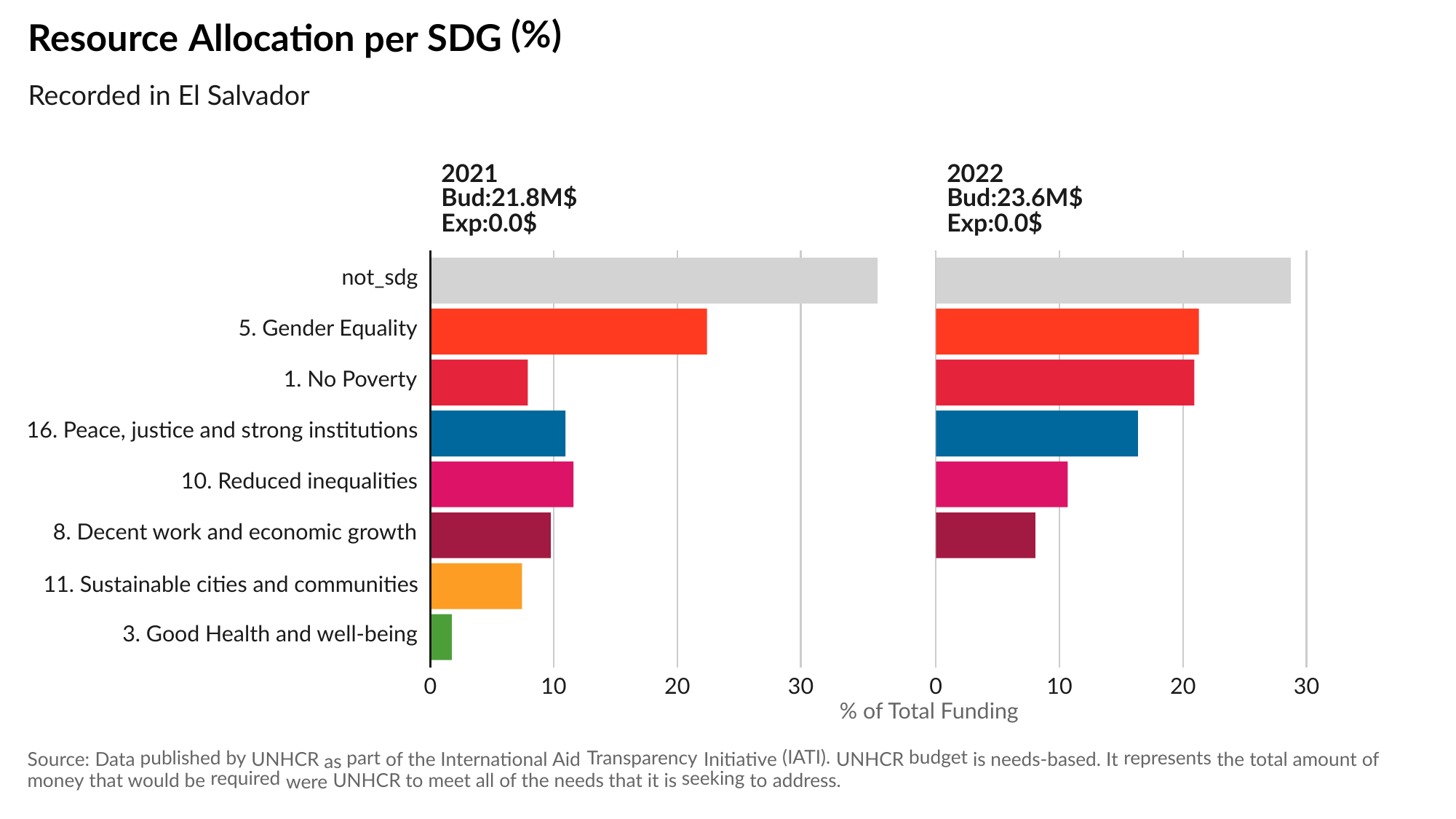

(%)
Allocation
SDG
Resource
per
Salvador
Recorded
El
in
2021
2022
Bud:21.8M$
Bud:23.6M$
Exp:0.0$
Exp:0.0$

not_sdg

5. Gender Equality

1. No Poverty

16. Peace, justice and strong institutions

10. Reduced inequalities

8. Decent work and economic growth

11. Sustainable cities and communities

3. Good Health and well-being
30
30
0
10
20
0
10
20
% of Total Funding
(IATI).
budget
published
by
Transparency
part
represents
the
International
needs-based.
the
total
Aid
Initiative
is
of
of
UNHCR
UNHCR
Source:
Data
It
amount
as
seeking
required
that
would
all
the
needs
that
address.
be
it
is
of
UNHCR
money
to
meet
to
were